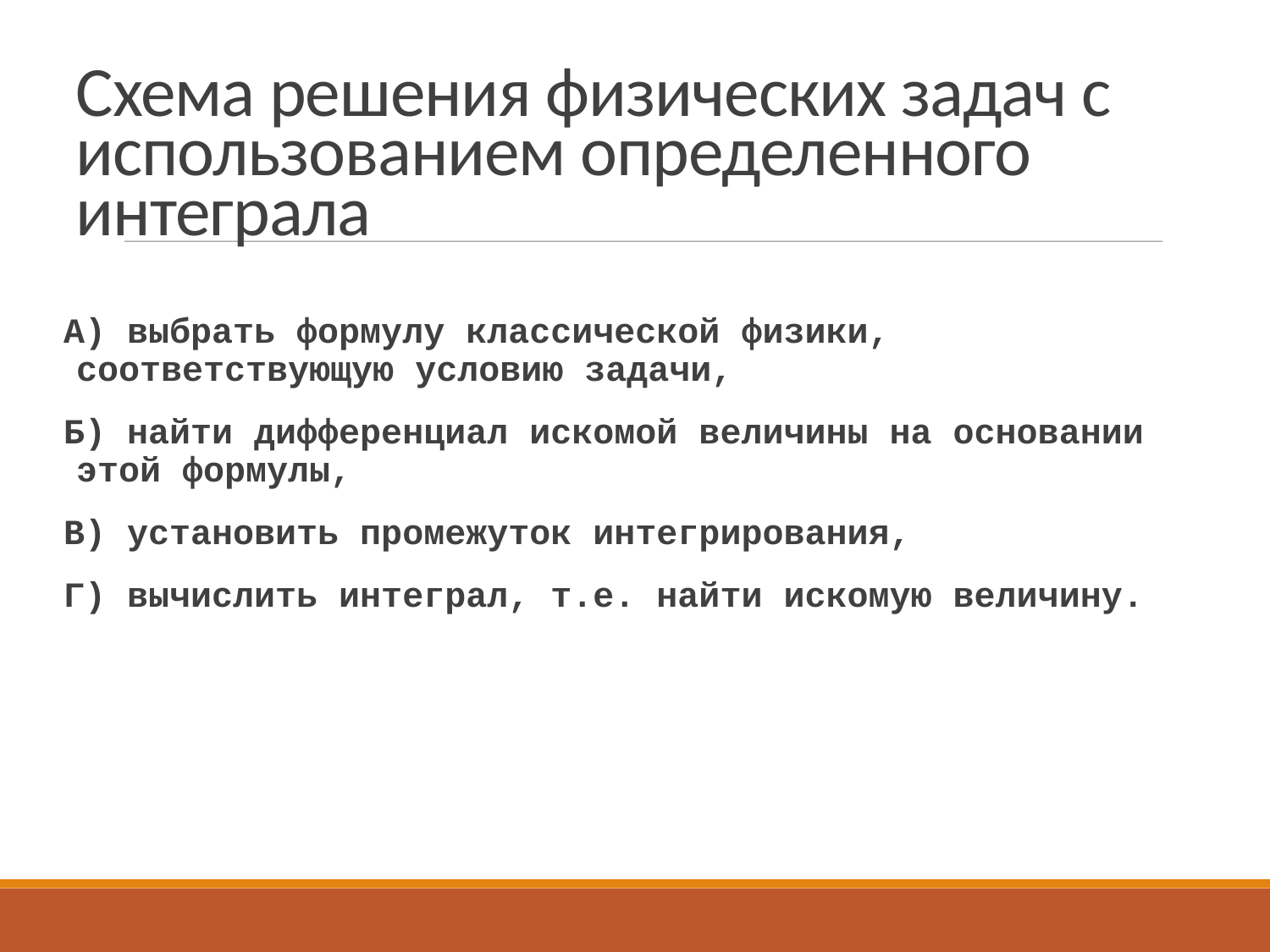

# Схема решения физических задач с использованием определенного интеграла
А) выбрать формулу классической физики, соответствующую условию задачи,
Б) найти дифференциал искомой величины на основании этой формулы,
В) установить промежуток интегрирования,
Г) вычислить интеграл, т.е. найти искомую величину.